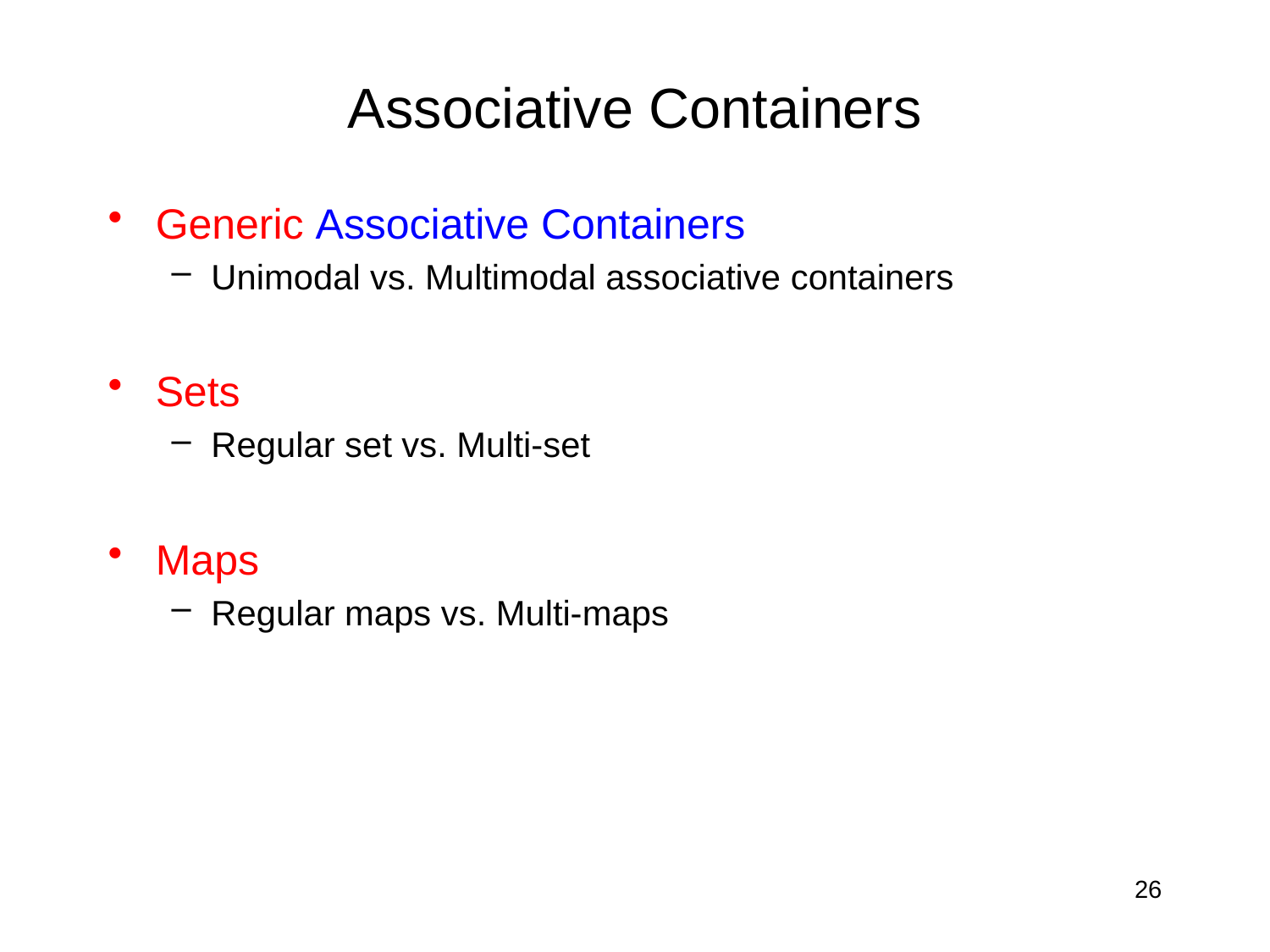

# Associative Containers
Generic Associative Containers
Unimodal vs. Multimodal associative containers

Sets
Regular set vs. Multi-set

Maps
Regular maps vs. Multi-maps
26